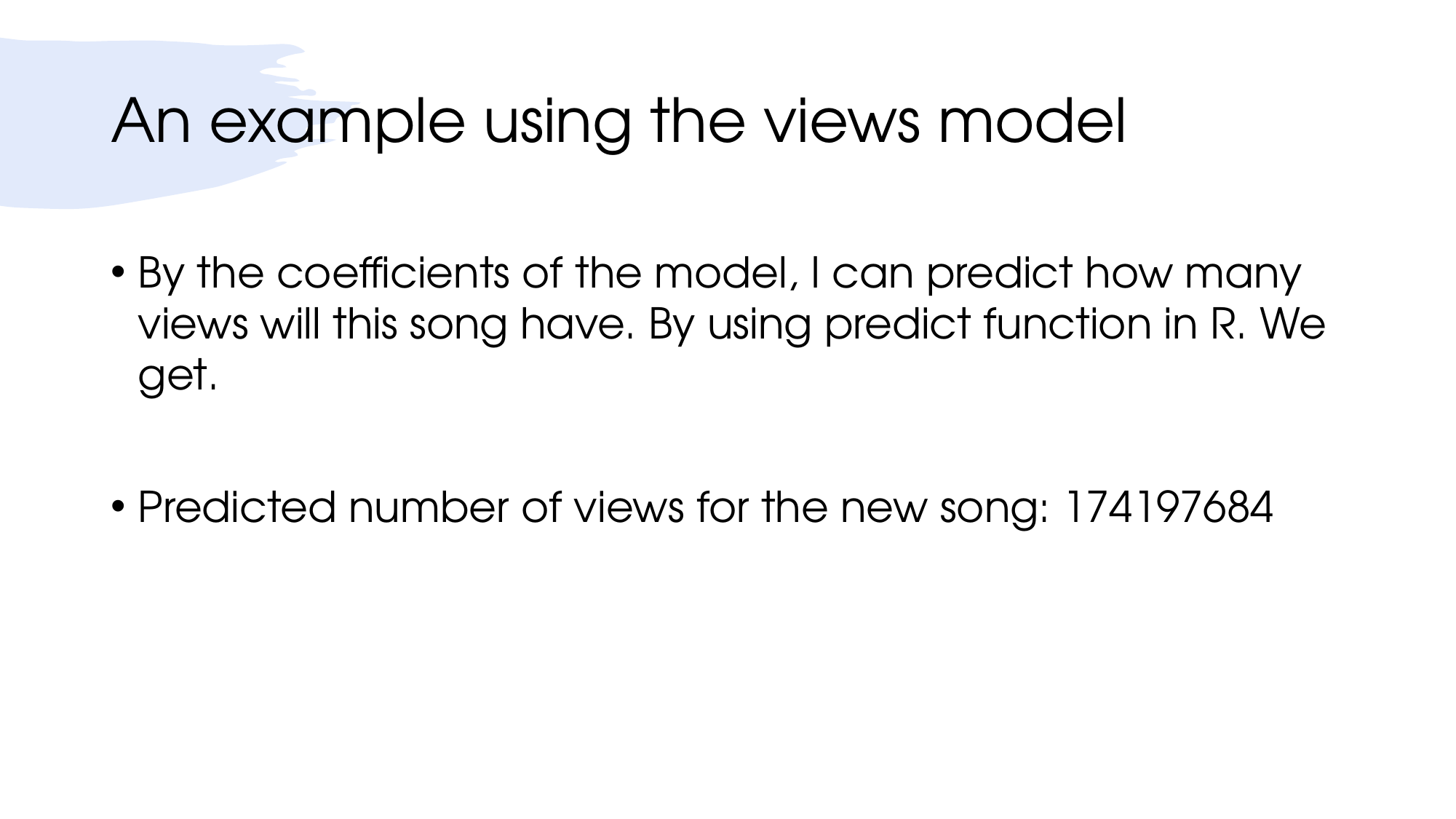

# An example using the views model
By the coefficients of the model, I can predict how many views will this song have. By using predict function in R. We get.

Predicted number of views for the new song: 174197684